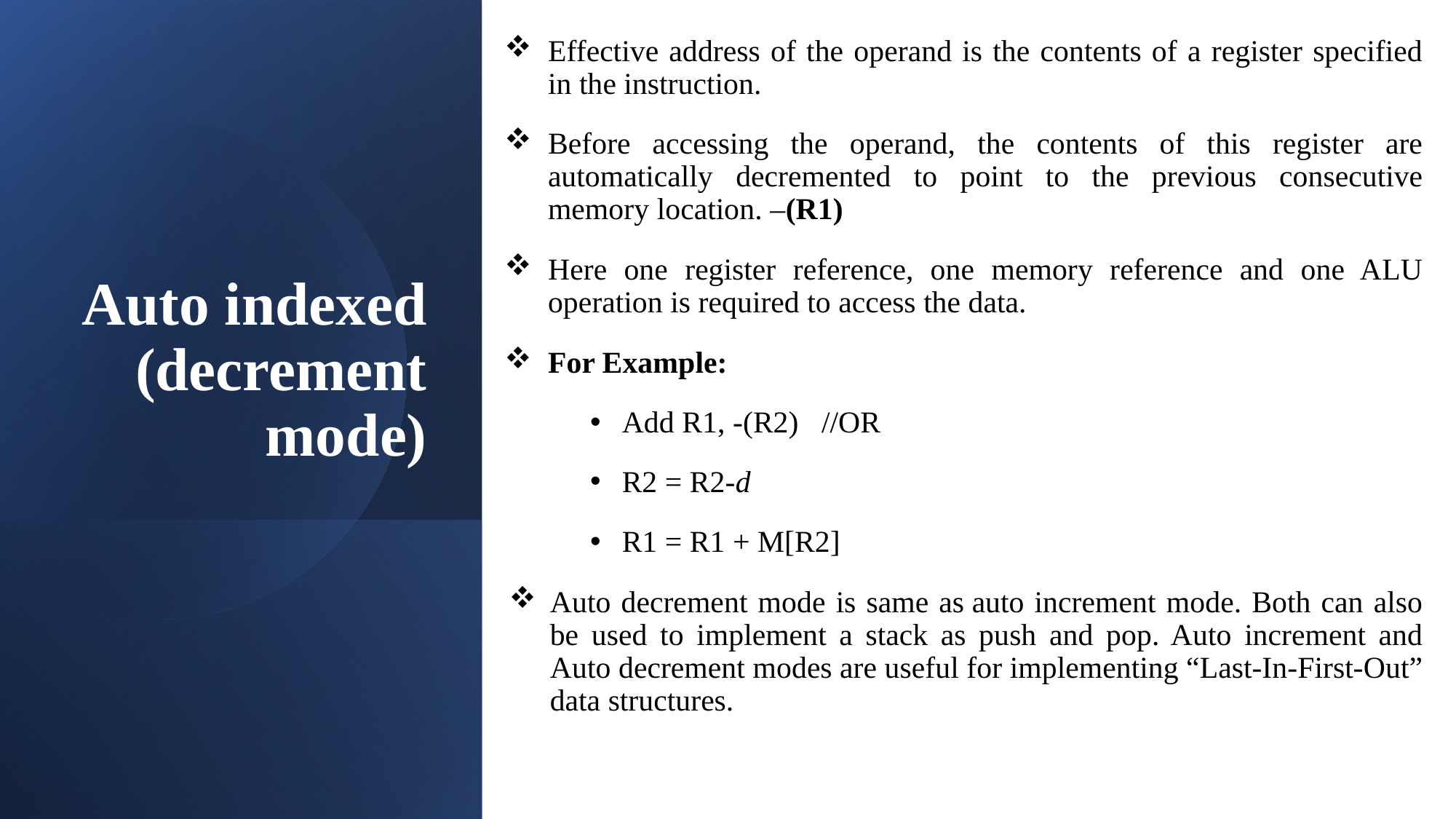

Effective address of the operand is the contents of a register specified in the instruction.
Before accessing the operand, the contents of this register are automatically decremented to point to the previous consecutive memory location. –(R1)
Here one register reference, one memory reference and one ALU operation is required to access the data.
For Example:
Add R1, -(R2)   //OR
R2 = R2-d
R1 = R1 + M[R2]
Auto decrement mode is same as auto increment mode. Both can also be used to implement a stack as push and pop. Auto increment and Auto decrement modes are useful for implementing “Last-In-First-Out” data structures.

# Auto indexed (decrement mode)